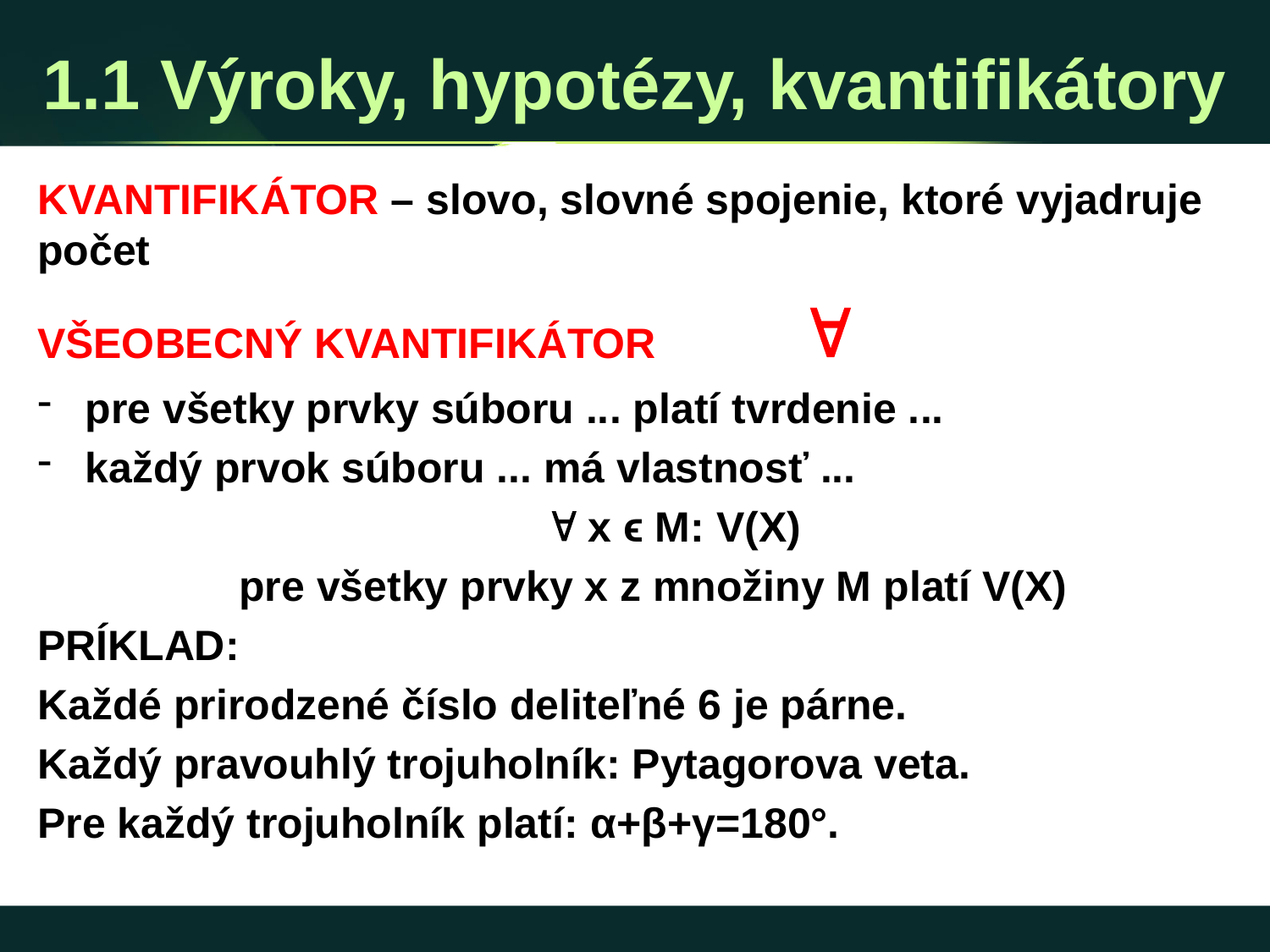

# 1.1 Výroky, hypotézy, kvantifikátory

KVANTIFIKÁTOR – slovo, slovné spojenie, ktoré vyjadruje počet
VŠEOBECNÝ KVANTIFIKÁTOR 		∀
pre všetky prvky súboru ... platí tvrdenie ...
každý prvok súboru ... má vlastnosť ...
				∀ x ϵ M: V(X)
                 pre všetky prvky x z množiny M platí V(X)
PRÍKLAD:
Každé prirodzené číslo deliteľné 6 je párne.
Každý pravouhlý trojuholník: Pytagorova veta.
Pre každý trojuholník platí: α+β+γ=180°.